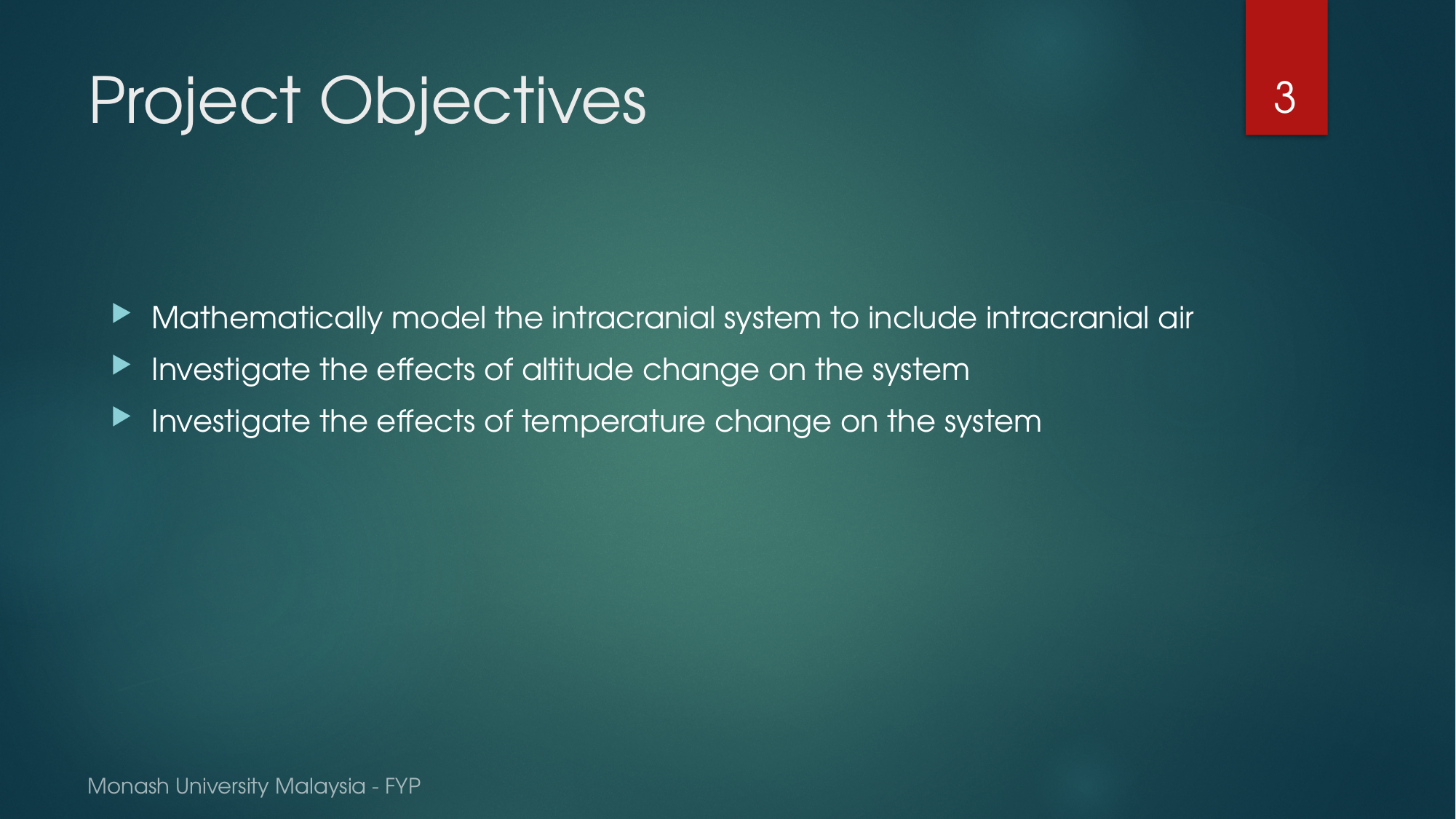

3
# Project Objectives
Mathematically model the intracranial system to include intracranial air
Investigate the effects of altitude change on the system
Investigate the effects of temperature change on the system
Monash University Malaysia - FYP